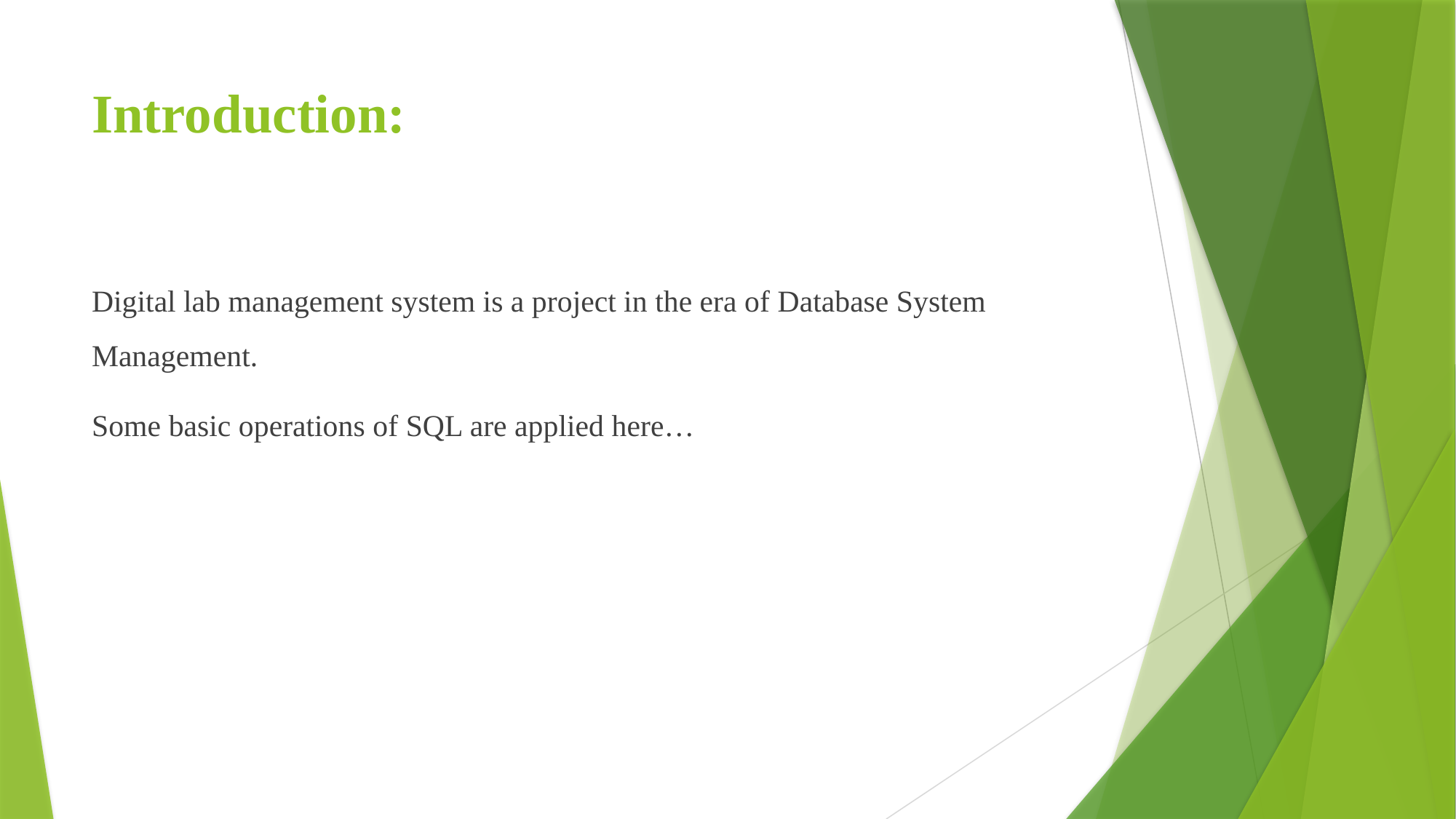

# Introduction:
Digital lab management system is a project in the era of Database System Management.
Some basic operations of SQL are applied here…